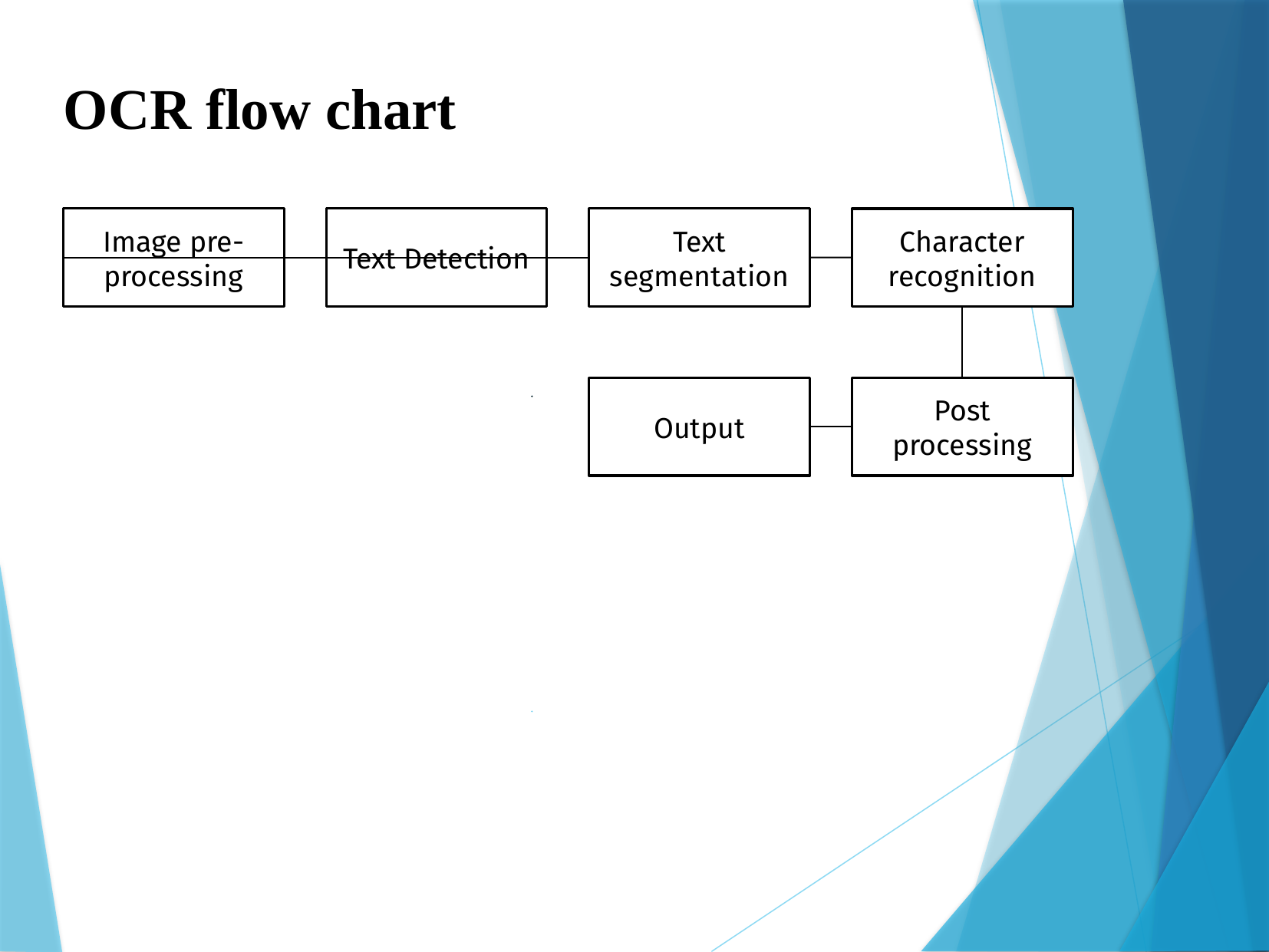

OCR flow chart
Text segmentation
Text Detection
Image pre- processing
Character recognition
Output
Post processing